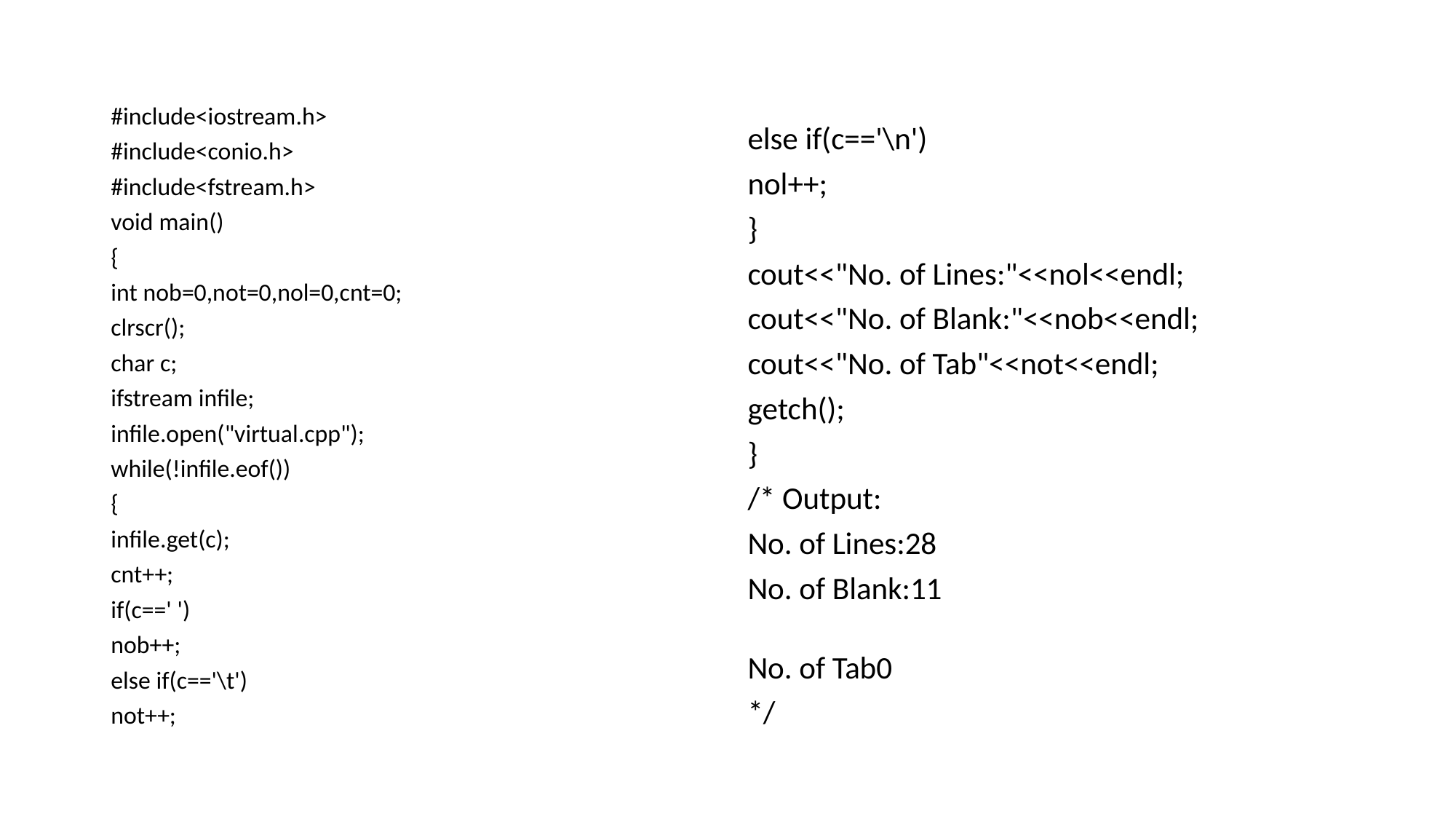

#
#include<iostream.h>
#include<conio.h>
#include<fstream.h>
void main()
{
int nob=0,not=0,nol=0,cnt=0;
clrscr();
char c;
ifstream infile;
infile.open("virtual.cpp");
while(!infile.eof())
{
infile.get(c);
cnt++;
if(c==' ')
nob++;
else if(c=='\t')
not++;

else if(c=='\n')
nol++;
}
cout<<"No. of Lines:"<<nol<<endl;
cout<<"No. of Blank:"<<nob<<endl;
cout<<"No. of Tab"<<not<<endl;
getch();
}
/* Output:
No. of Lines:28
No. of Blank:11
No. of Tab0
*/